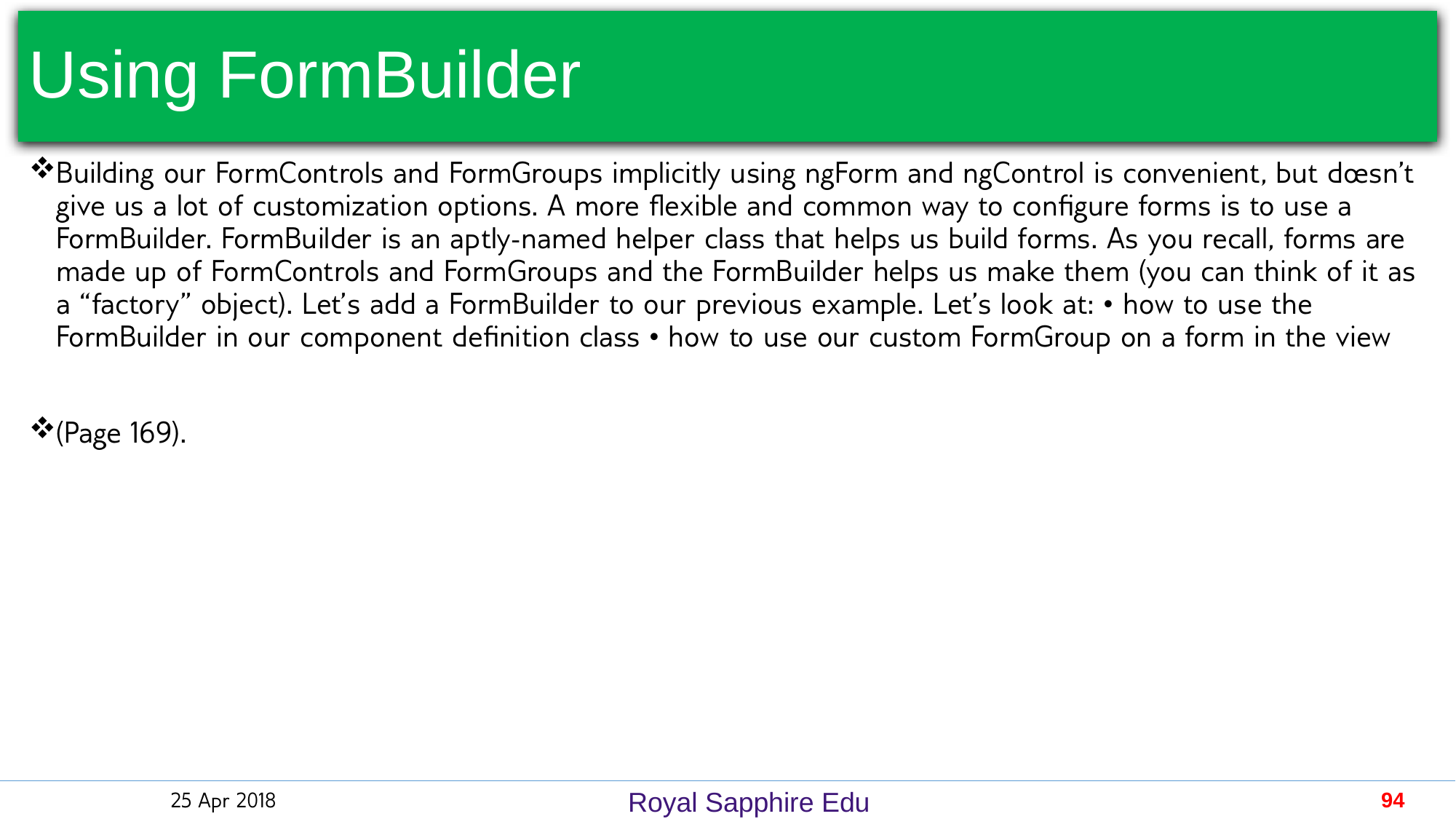

# Using FormBuilder
Building our FormControls and FormGroups implicitly using ngForm and ngControl is convenient, but doesn’t give us a lot of customization options. A more flexible and common way to configure forms is to use a FormBuilder. FormBuilder is an aptly-named helper class that helps us build forms. As you recall, forms are made up of FormControls and FormGroups and the FormBuilder helps us make them (you can think of it as a “factory” object). Let’s add a FormBuilder to our previous example. Let’s look at: • how to use the FormBuilder in our component definition class • how to use our custom FormGroup on a form in the view

(Page 169).
25 Apr 2018
94